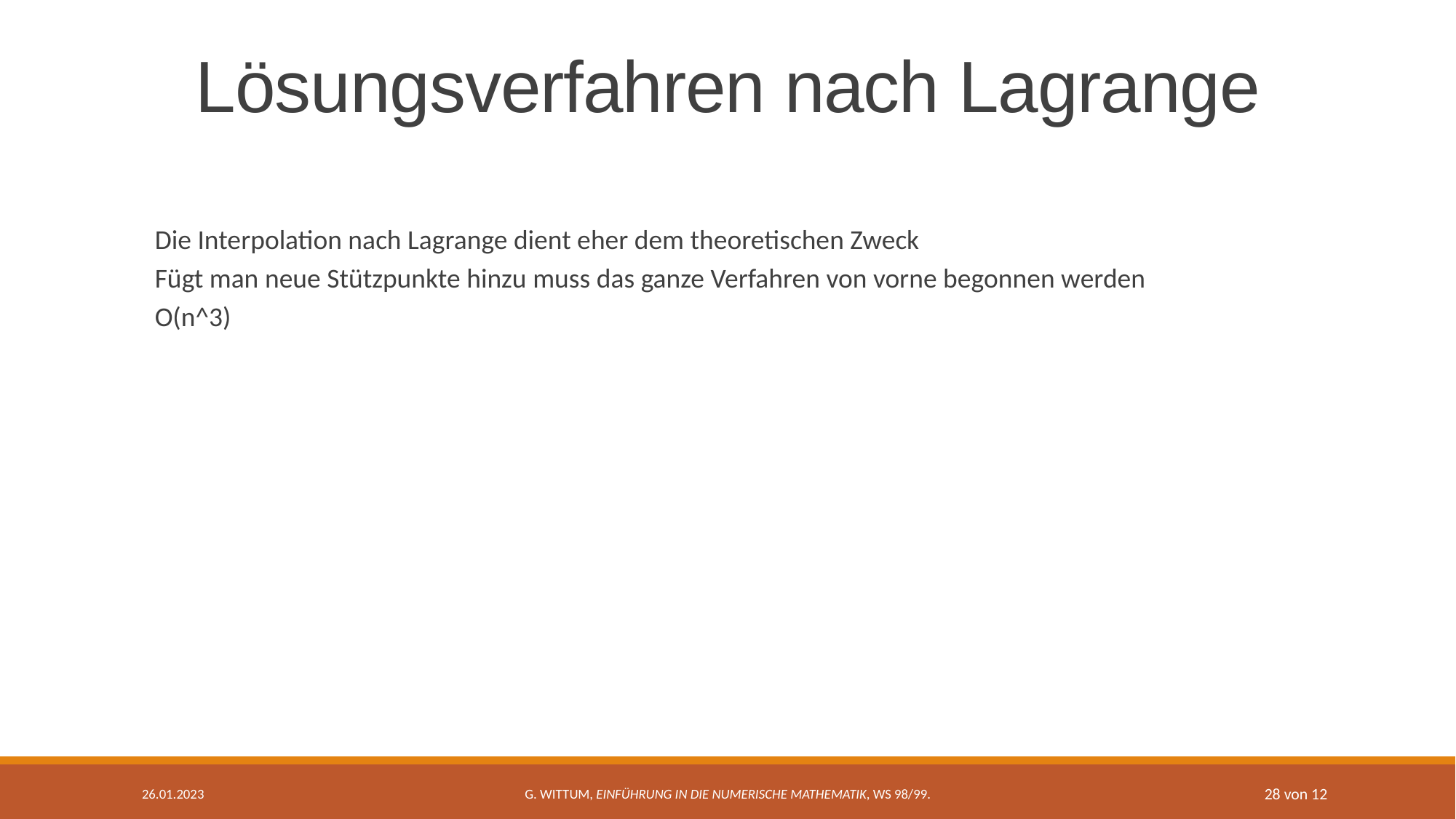

# Lösungsverfahren nach Lagrange
Die Interpolation nach Lagrange dient eher dem theoretischen Zweck
Fügt man neue Stützpunkte hinzu muss das ganze Verfahren von vorne begonnen werden
O(n^3)

26.01.2023
G. Wittum, Einführung in die Numerische Mathematik, WS 98/99.
28